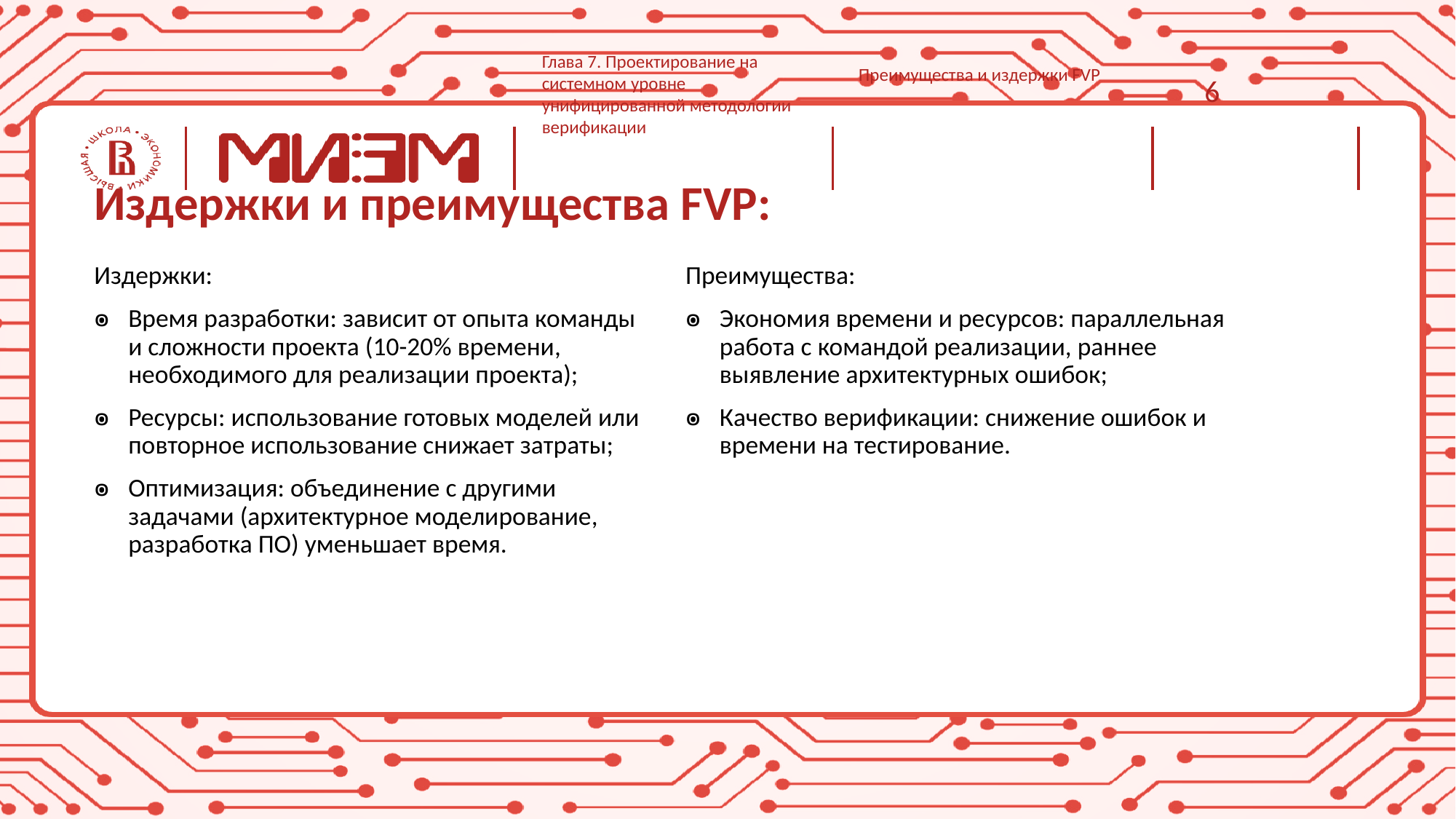

Глава 7. Проектирование на системном уровне унифицированной методологии верификации
Преимущества и издержки FVP
6
# Издержки и преимущества FVP:
Преимущества:
Экономия времени и ресурсов: параллельная работа с командой реализации, раннее выявление архитектурных ошибок;
Качество верификации: снижение ошибок и времени на тестирование.
Издержки:
Время разработки: зависит от опыта команды и сложности проекта (10-20% времени, необходимого для реализации проекта);
Ресурсы: использование готовых моделей или повторное использование снижает затраты;
Оптимизация: объединение с другими задачами (архитектурное моделирование, разработка ПО) уменьшает время.